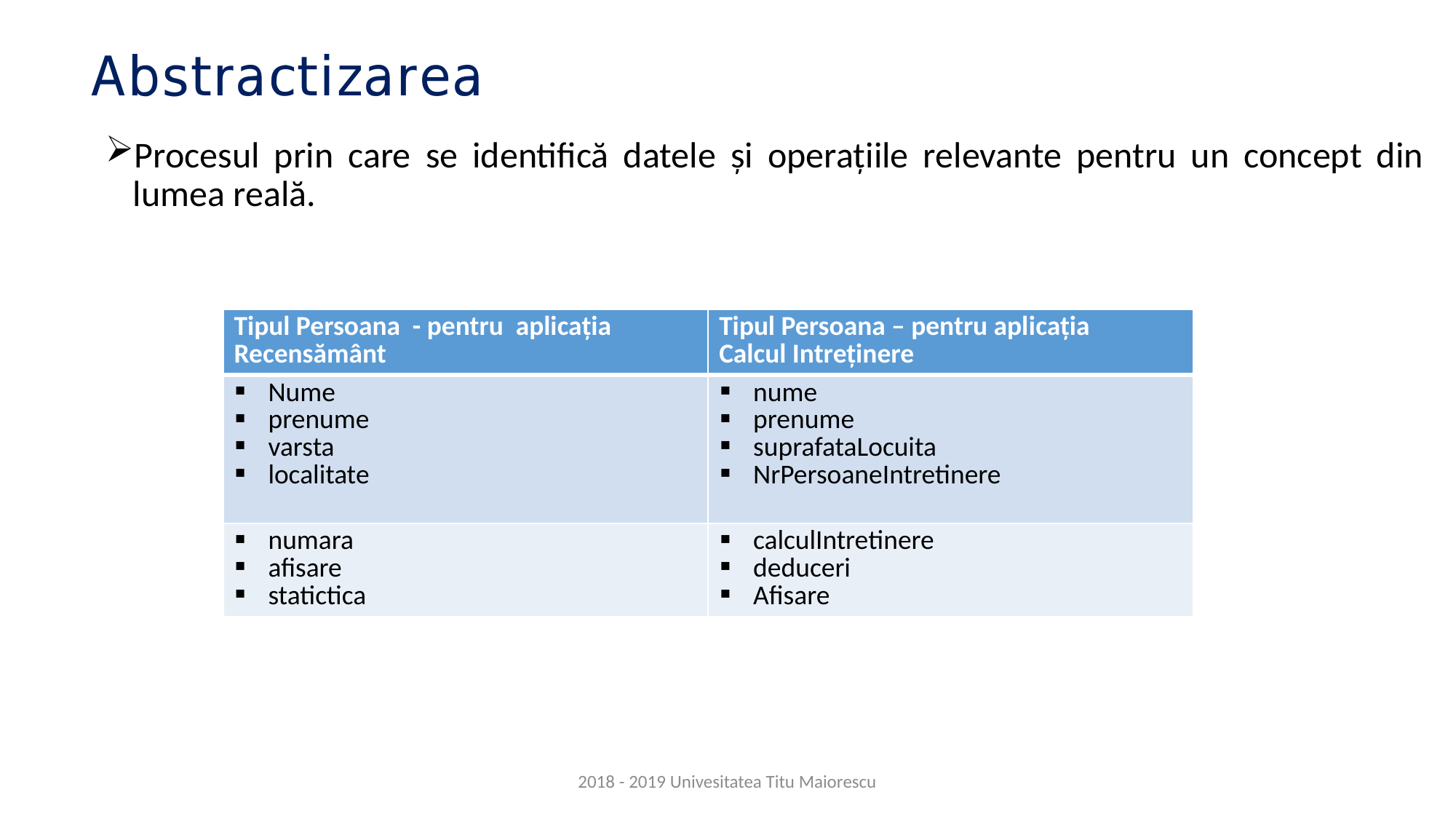

# Abstractizarea
Procesul prin care se identifică datele și operațiile relevante pentru un concept din lumea reală.

| Tipul Persoana - pentru aplicația Recensământ | Tipul Persoana – pentru aplicația Calcul Intreținere |
| --- | --- |
| Nume prenume varsta localitate | nume prenume suprafataLocuita NrPersoaneIntretinere |
| numara afisare statictica | calculIntretinere deduceri Afisare |
2018 - 2019 Univesitatea Titu Maiorescu